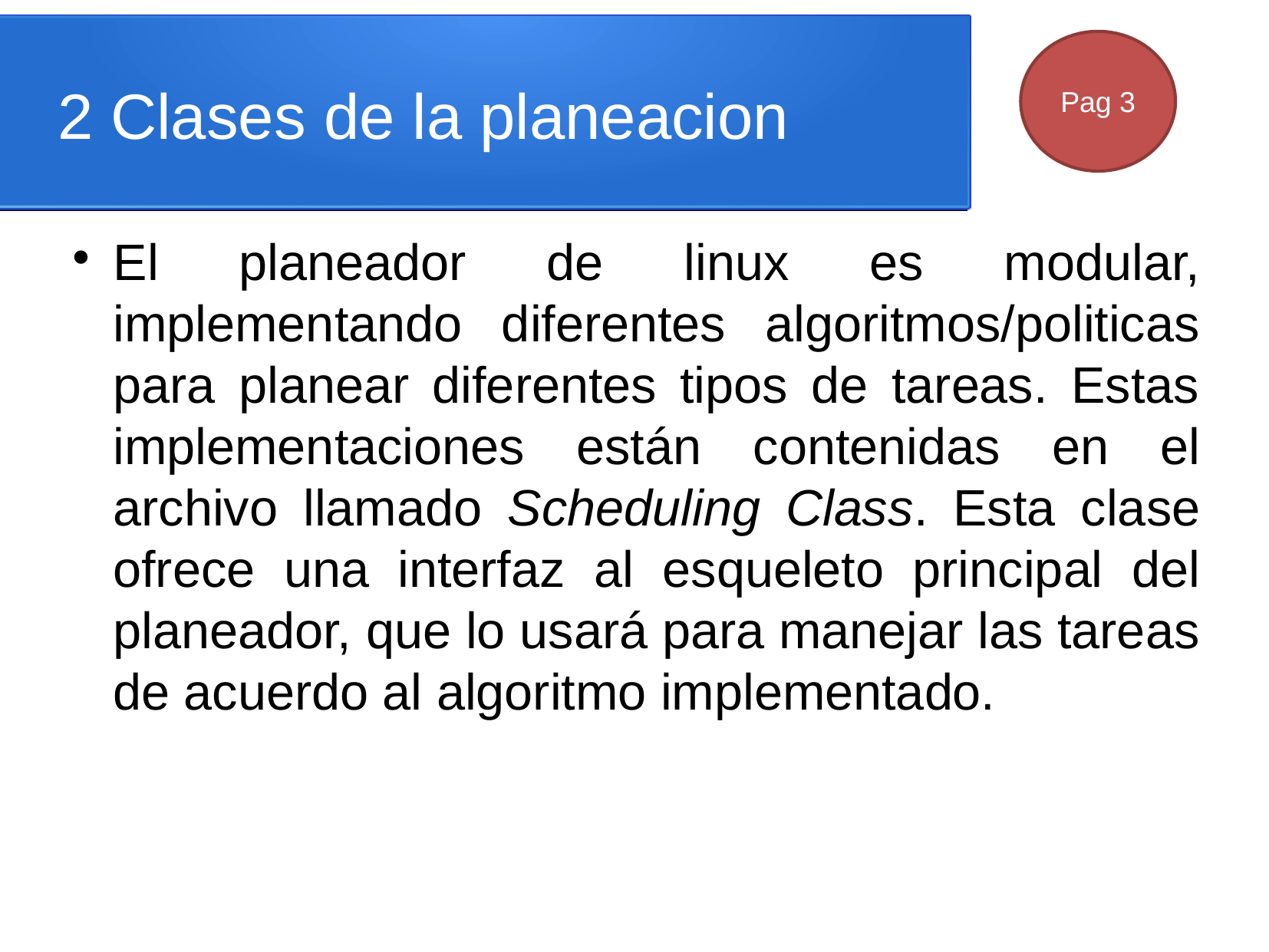

2 Clases de la planeacion
Pag 3
El planeador de linux es modular, implementando diferentes algoritmos/politicas para planear diferentes tipos de tareas. Estas implementaciones están contenidas en el archivo llamado Scheduling Class. Esta clase ofrece una interfaz al esqueleto principal del planeador, que lo usará para manejar las tareas de acuerdo al algoritmo implementado.